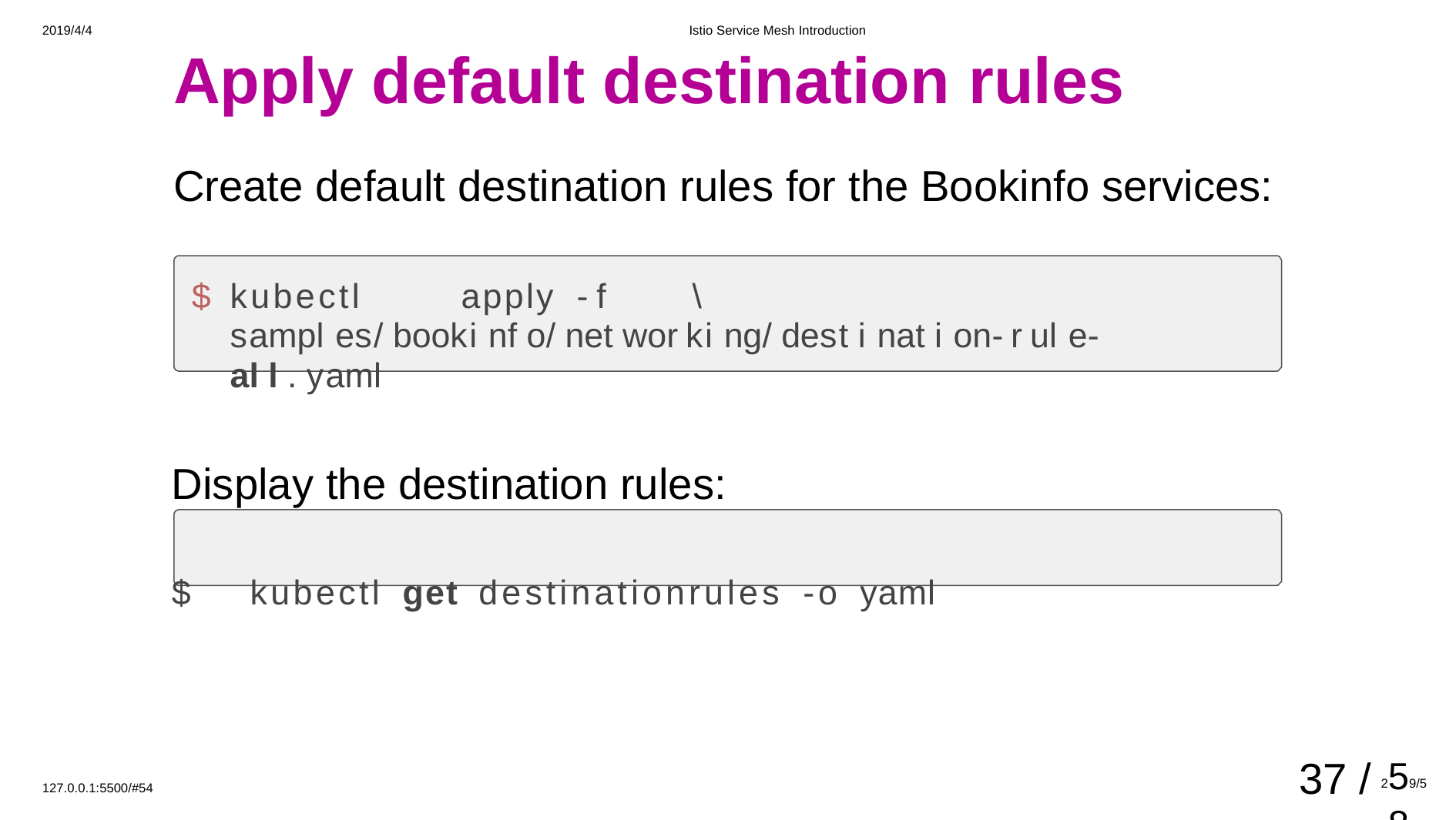

2019/4/4
Istio Service Mesh Introduction
# Apply default destination rules
Create default destination rules for the Bookinfo services:

$	kubectl	apply	-f	\  samples/bookinfo/networking/destination-rule-all.yaml

Display the destination rules:

$	kubectl	get	destinationrules	-o	yaml

37 /
259/588
127.0.0.1:5500/#54